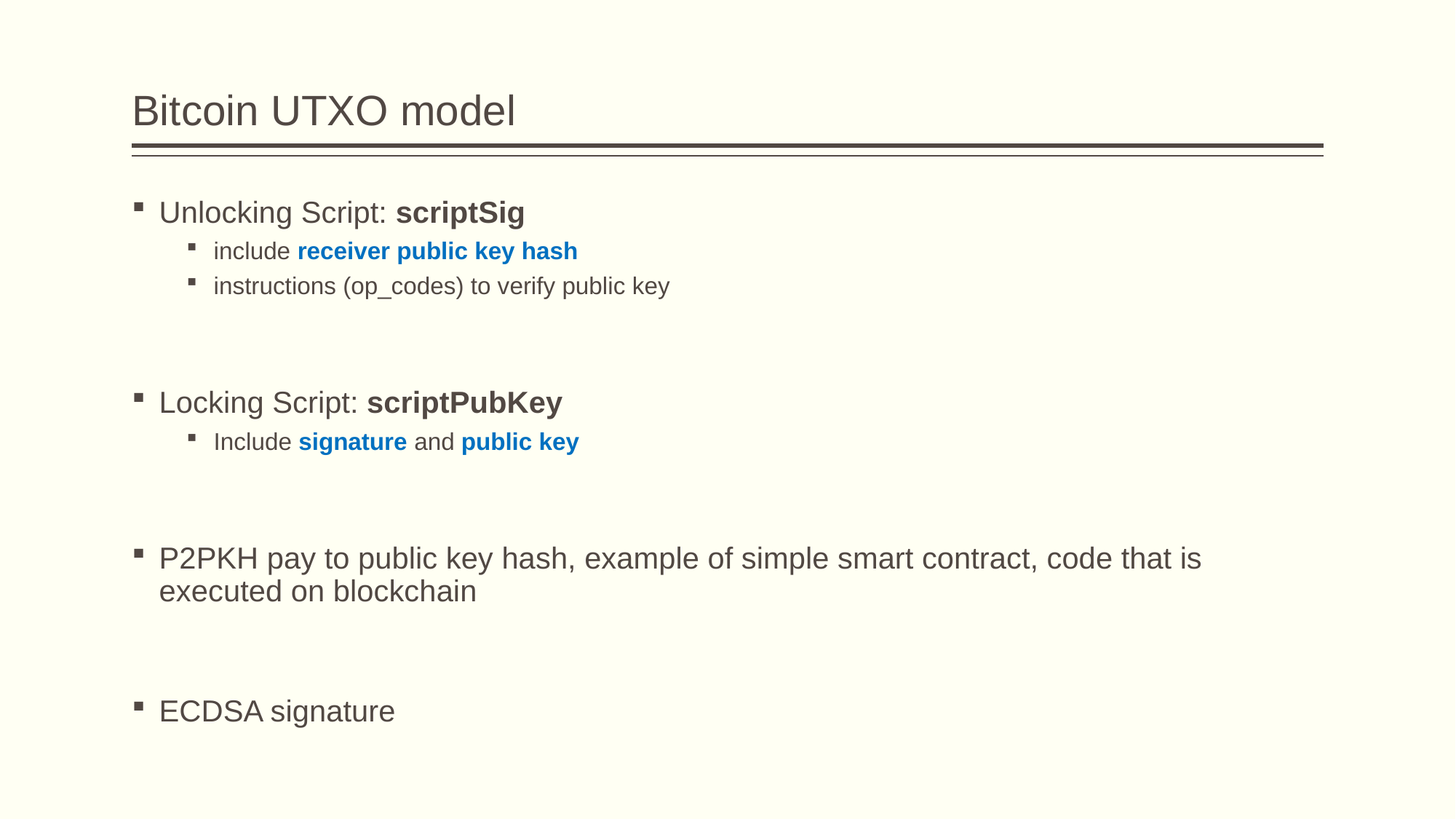

# Bitcoin UTXO model
Unlocking Script: scriptSig
include receiver public key hash
instructions (op_codes) to verify public key

Locking Script: scriptPubKey
Include signature and public key

P2PKH pay to public key hash, example of simple smart contract, code that is executed on blockchain

ECDSA signature